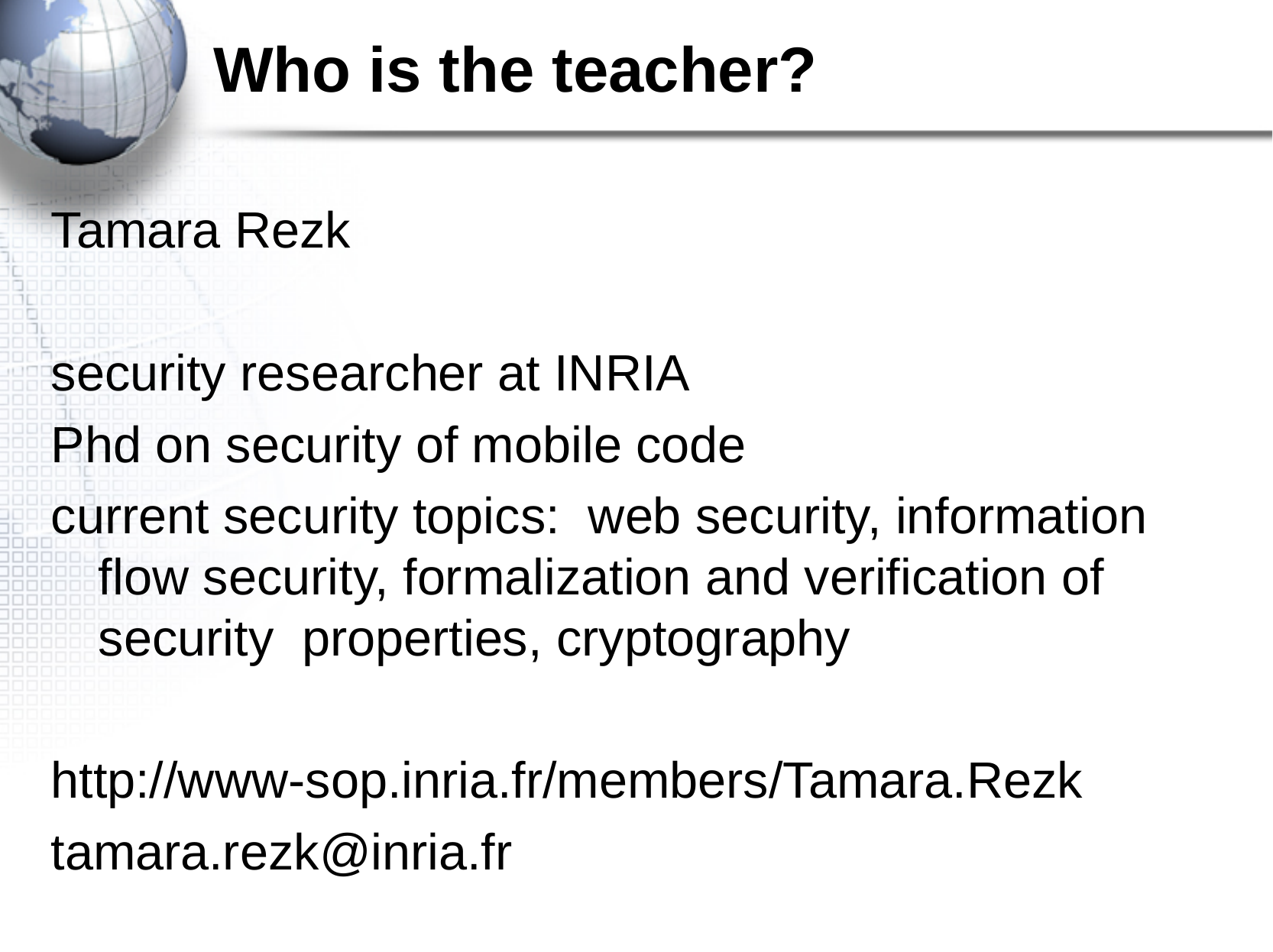

# Who is the teacher?
Tamara Rezk

security researcher at INRIA
Phd on security of mobile code
current security topics:  web security, information flow security, formalization and verification of security  properties, cryptography

http://www-sop.inria.fr/members/Tamara.Rezk
tamara.rezk@inria.fr